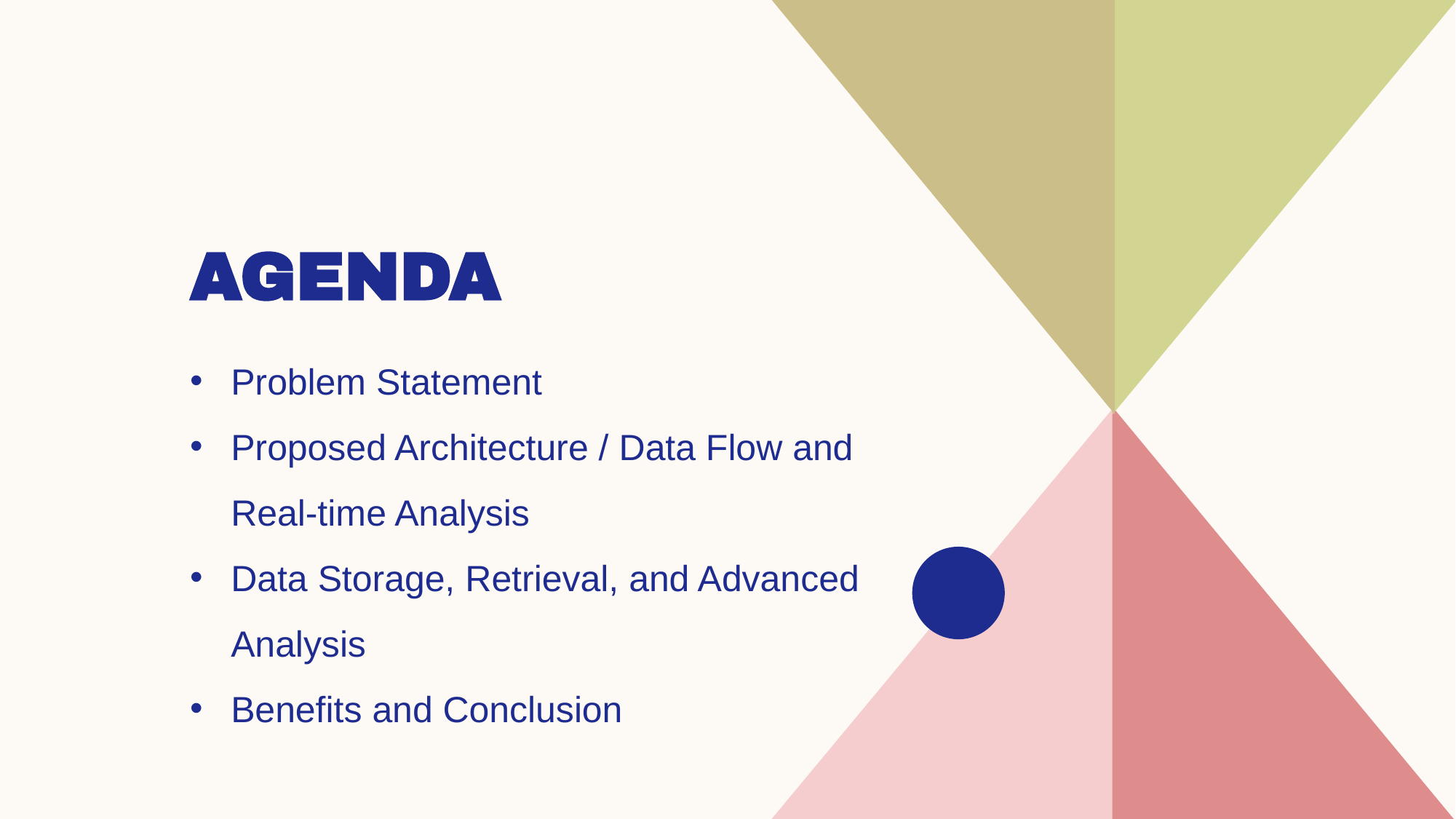

# AGENDA
Problem Statement​
Proposed Architecture / Data Flow and Real-time Analysis
Data Storage, Retrieval, and Advanced Analysis
Benefits and Conclusion